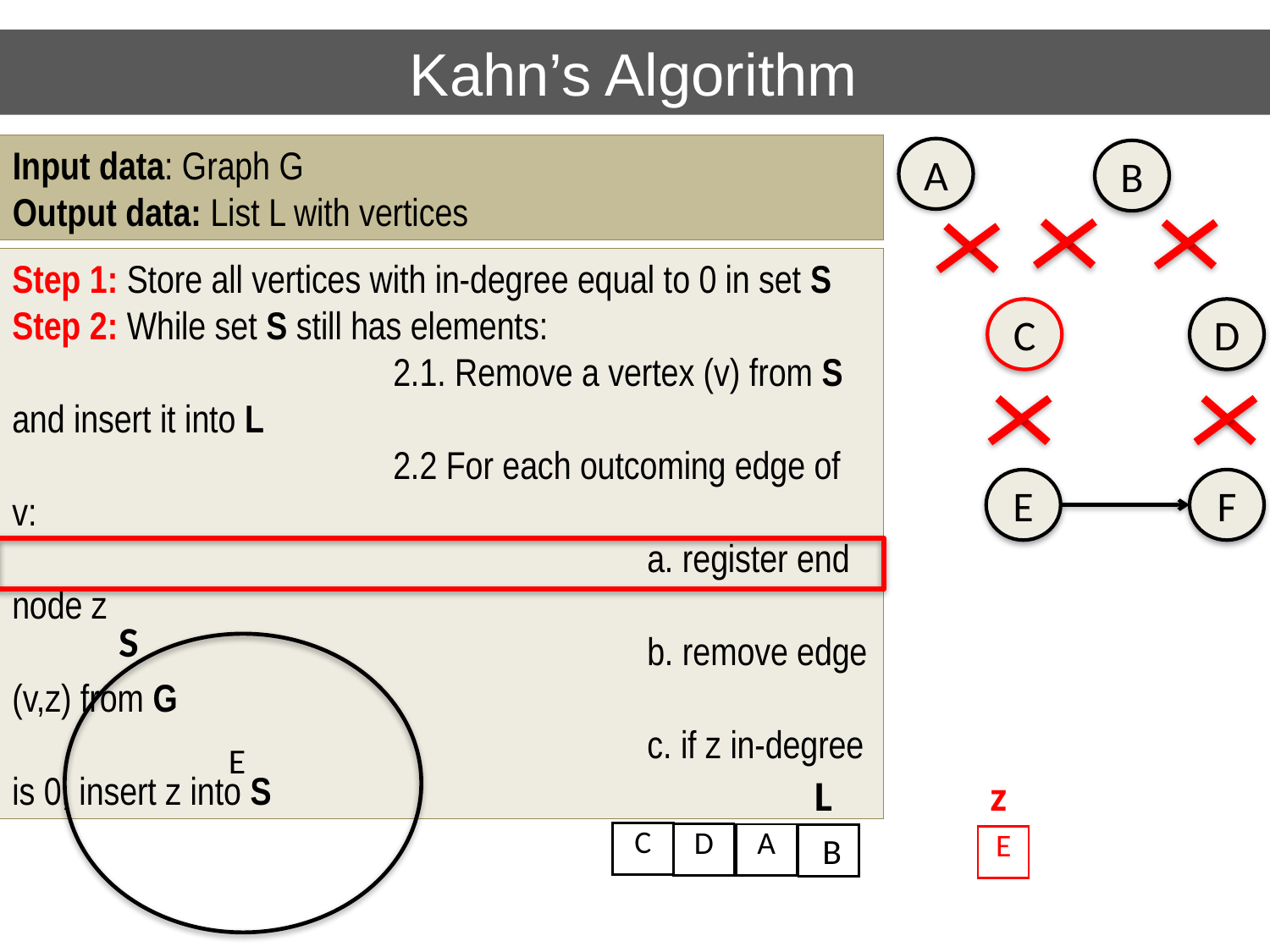

# Kahn’s Algorithm
Input data: Graph G
Output data: List L with vertices
A
B
Step 1: Store all vertices with in-degree equal to 0 in set S
Step 2: While set S still has elements:
			2.1. Remove a vertex (v) from S and insert it into L
			2.2 For each outcoming edge of v:
					a. register end node z
					b. remove edge (v,z) from G
					c. if z in-degree is 0, insert z into S
C
D
E
F

S

E
L
z
B
| C |
| --- |
| D |
| --- |
| A |
| --- |
|  |
| --- |
| E |
| --- |